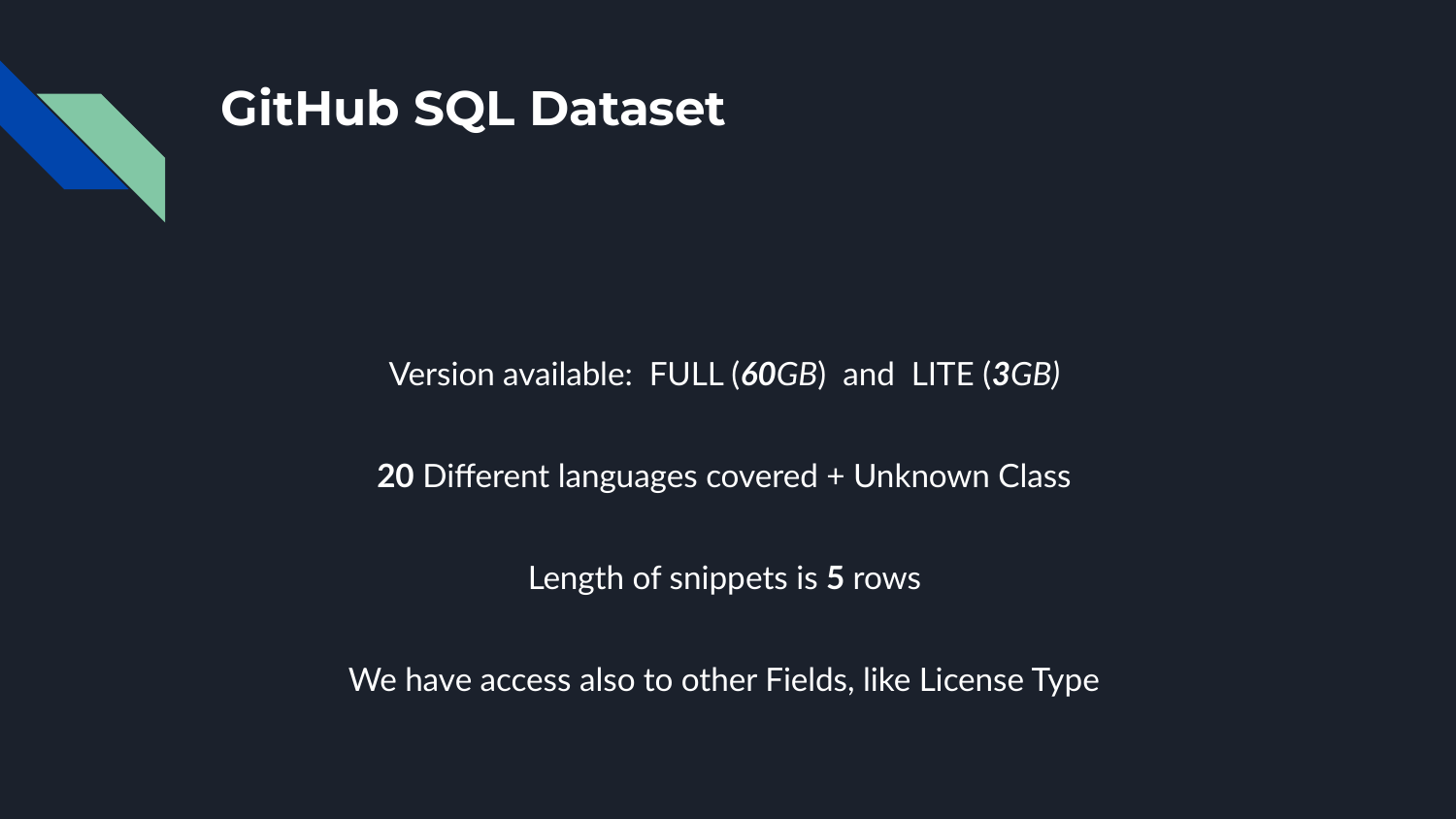

# GitHub SQL Dataset
Version available:  FULL (60GB)  and  LITE (3GB)
20 Different languages covered + Unknown Class
Length of snippets is 5 rows
We have access also to other Fields, like License Type